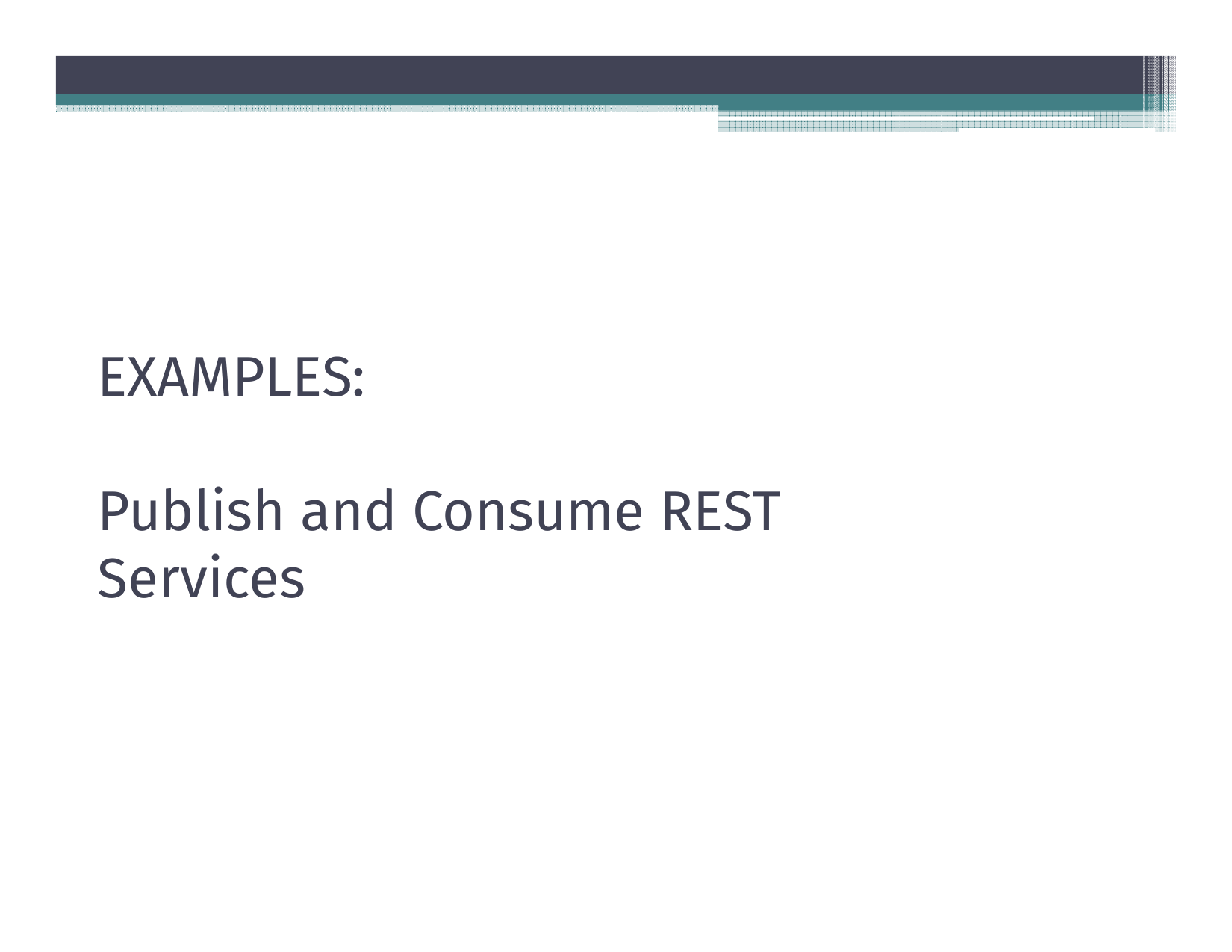

EXAMPLES:
Publish and Consume REST Services
18